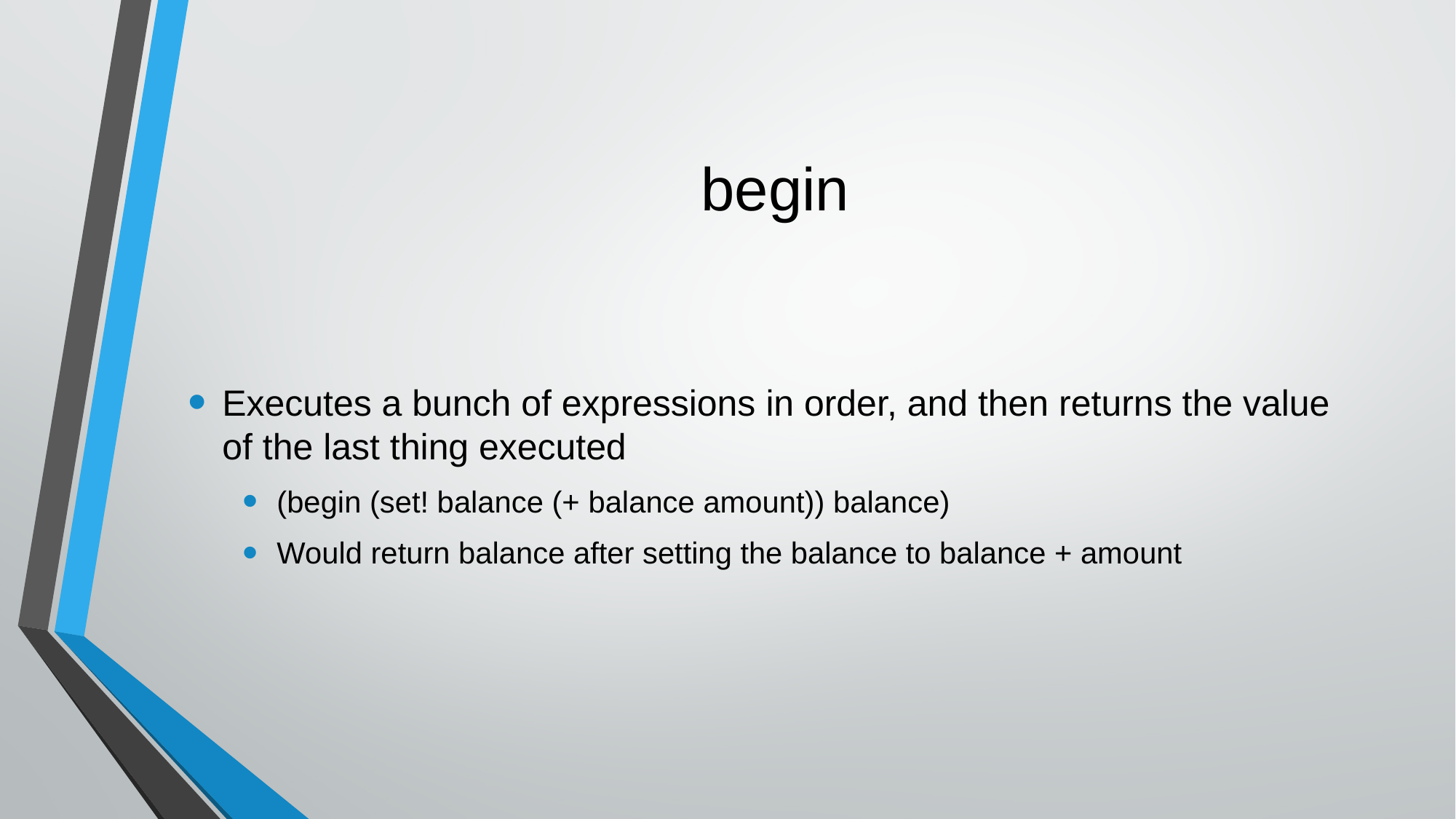

# begin
Executes a bunch of expressions in order, and then returns the value of the last thing executed
(begin (set! balance (+ balance amount)) balance)
Would return balance after setting the balance to balance + amount